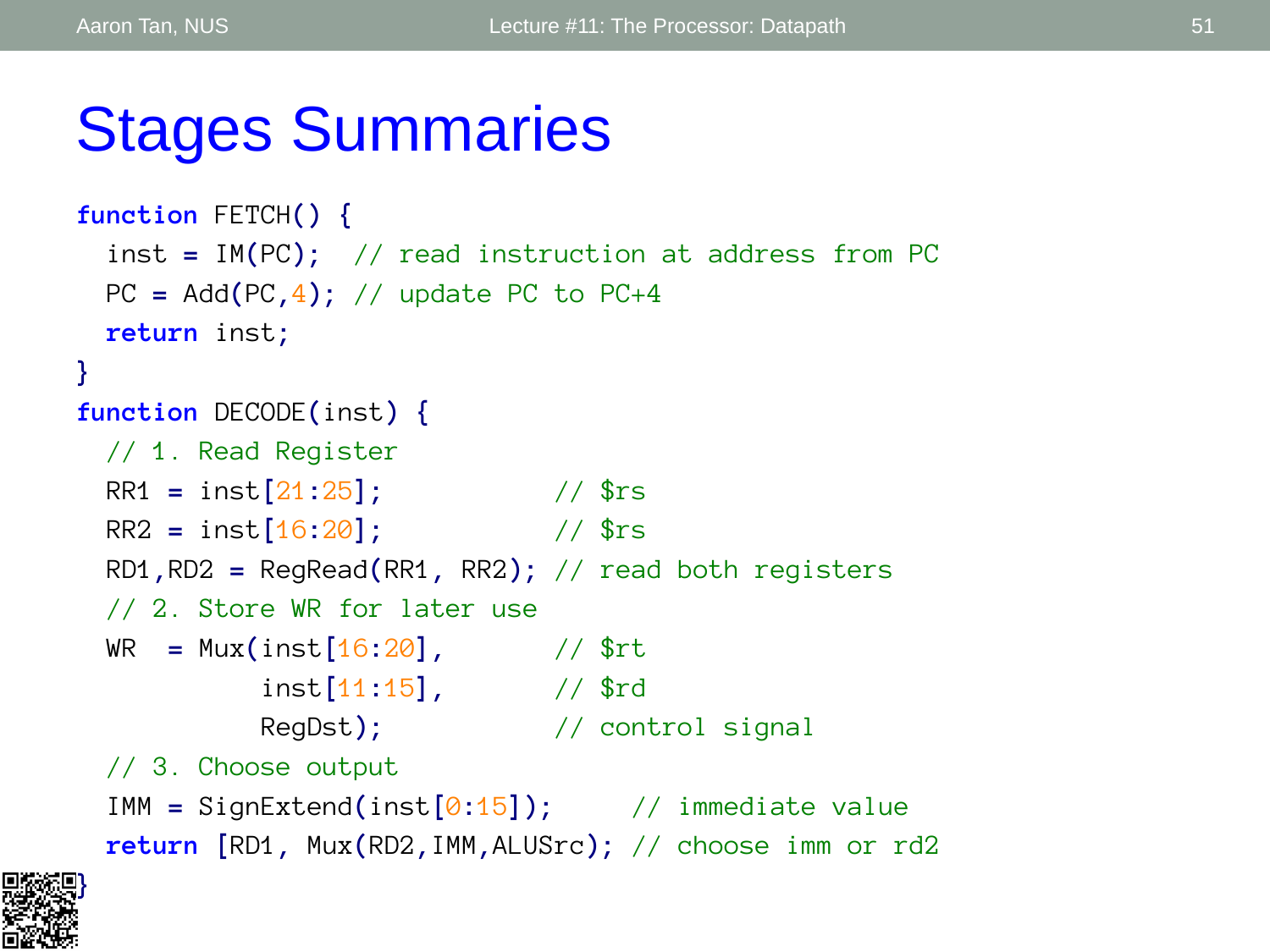

Aaron Tan, NUS
Lecture #11: The Processor: Datapath
51
Stages Summaries
function FETCH() {
  inst = IM(PC);  // read instruction at address from PC
  PC = Add(PC,4); // update PC to PC+4
  return inst;
}
function DECODE(inst) {
  // 1. Read Register
  RR1 = inst[21:25];           // $rs
  RR2 = inst[16:20];           // $rs
  RD1,RD2 = RegRead(RR1, RR2); // read both registers
  // 2. Store WR for later use
  WR  = Mux(inst[16:20],       // $rt
            inst[11:15],       // $rd
            RegDst);           // control signal
  // 3. Choose output
  IMM = SignExtend(inst[0:15]);     // immediate value
  return [RD1, Mux(RD2,IMM,ALUSrc); // choose imm or rd2
}